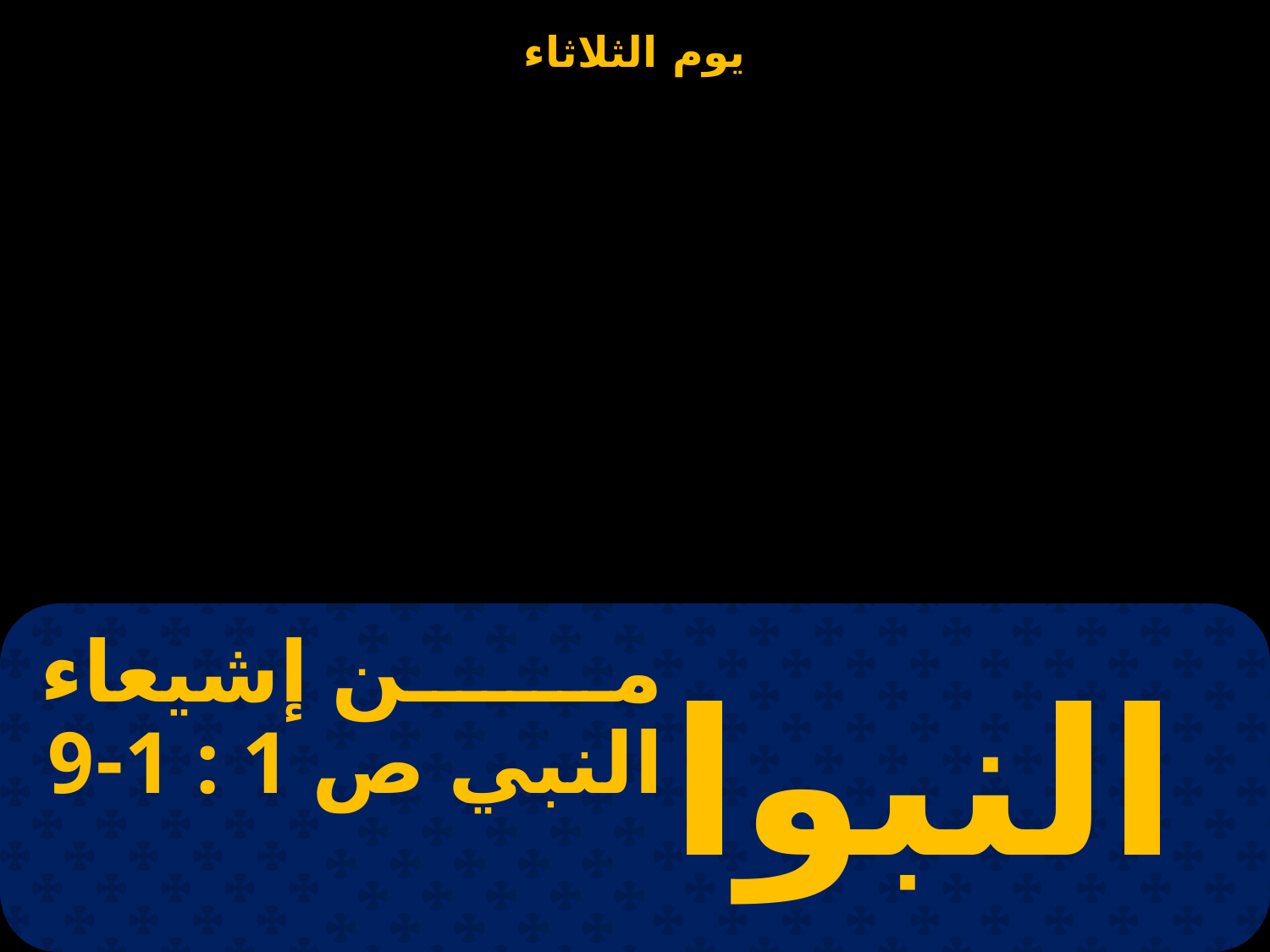

# من إشيعاء النبي ص 1 : 1-9